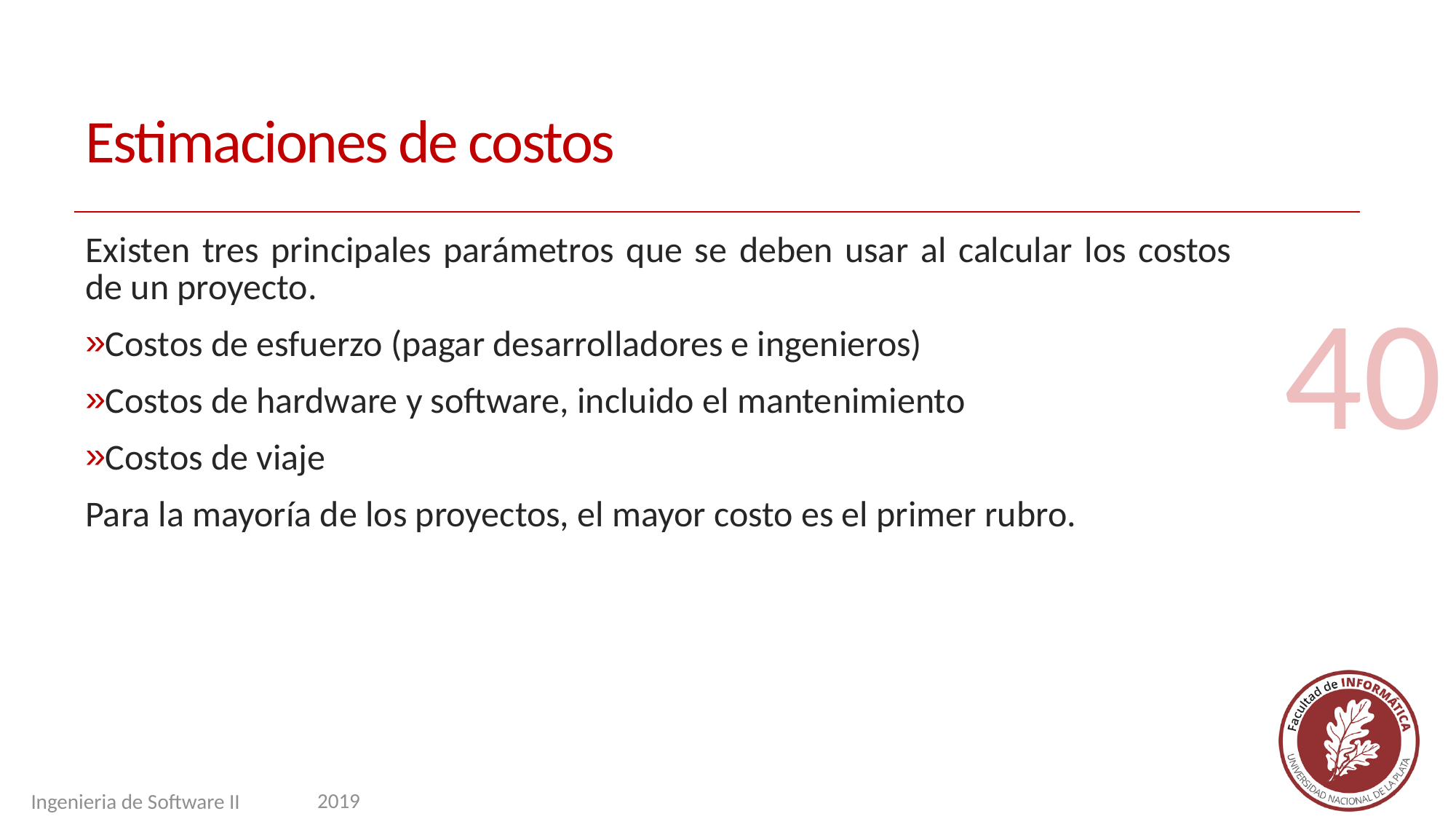

# Estimaciones de costos
Existen tres principales parámetros que se deben usar al calcular los costos de un proyecto.
Costos de esfuerzo (pagar desarrolladores e ingenieros)
Costos de hardware y software, incluido el mantenimiento
Costos de viaje
Para la mayoría de los proyectos, el mayor costo es el primer rubro.

40
2019
Ingenieria de Software II